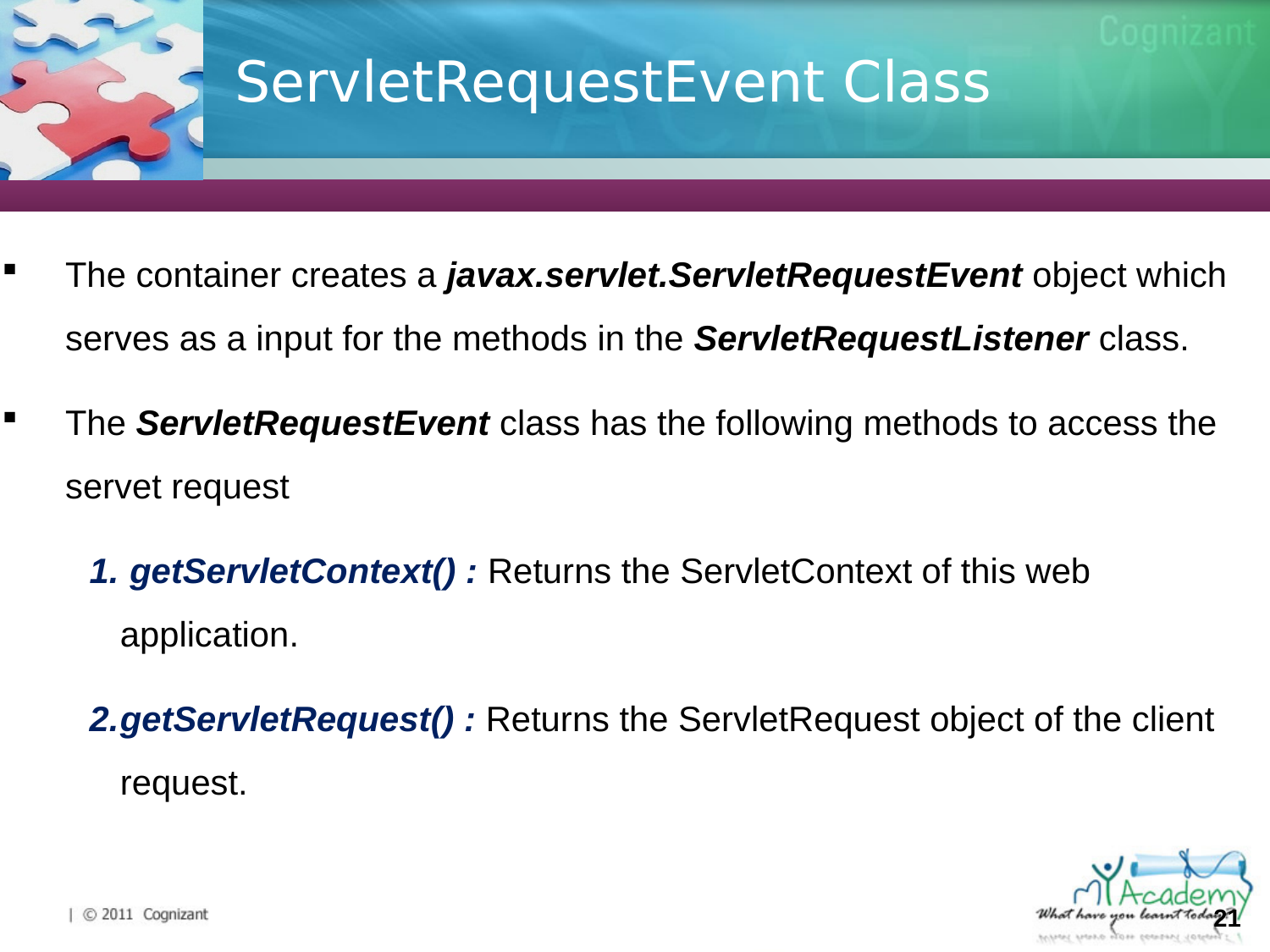

# ServletRequestEvent Class
The container creates a javax.servlet.ServletRequestEvent object which serves as a input for the methods in the ServletRequestListener class.
The ServletRequestEvent class has the following methods to access the servet request
 getServletContext() : Returns the ServletContext of this web application.
getServletRequest() : Returns the ServletRequest object of the client request.
21